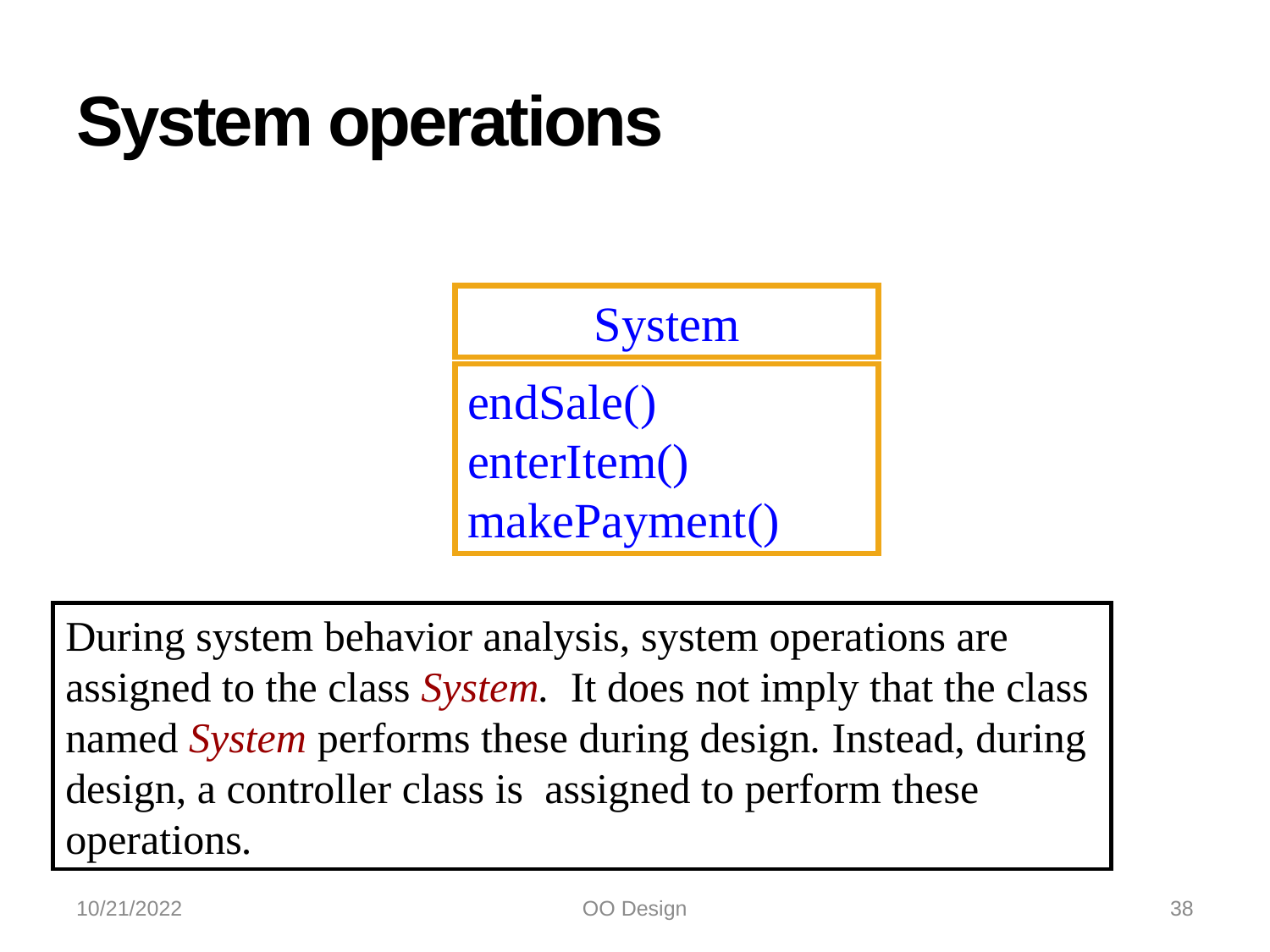

# System operations
System
endSale()
enterItem()
makePayment()
During system behavior analysis, system operations are assigned to the class System.  It does not imply that the class named System performs these during design. Instead, during design, a controller class is  assigned to perform these operations.
10/21/2022
OO Design
38